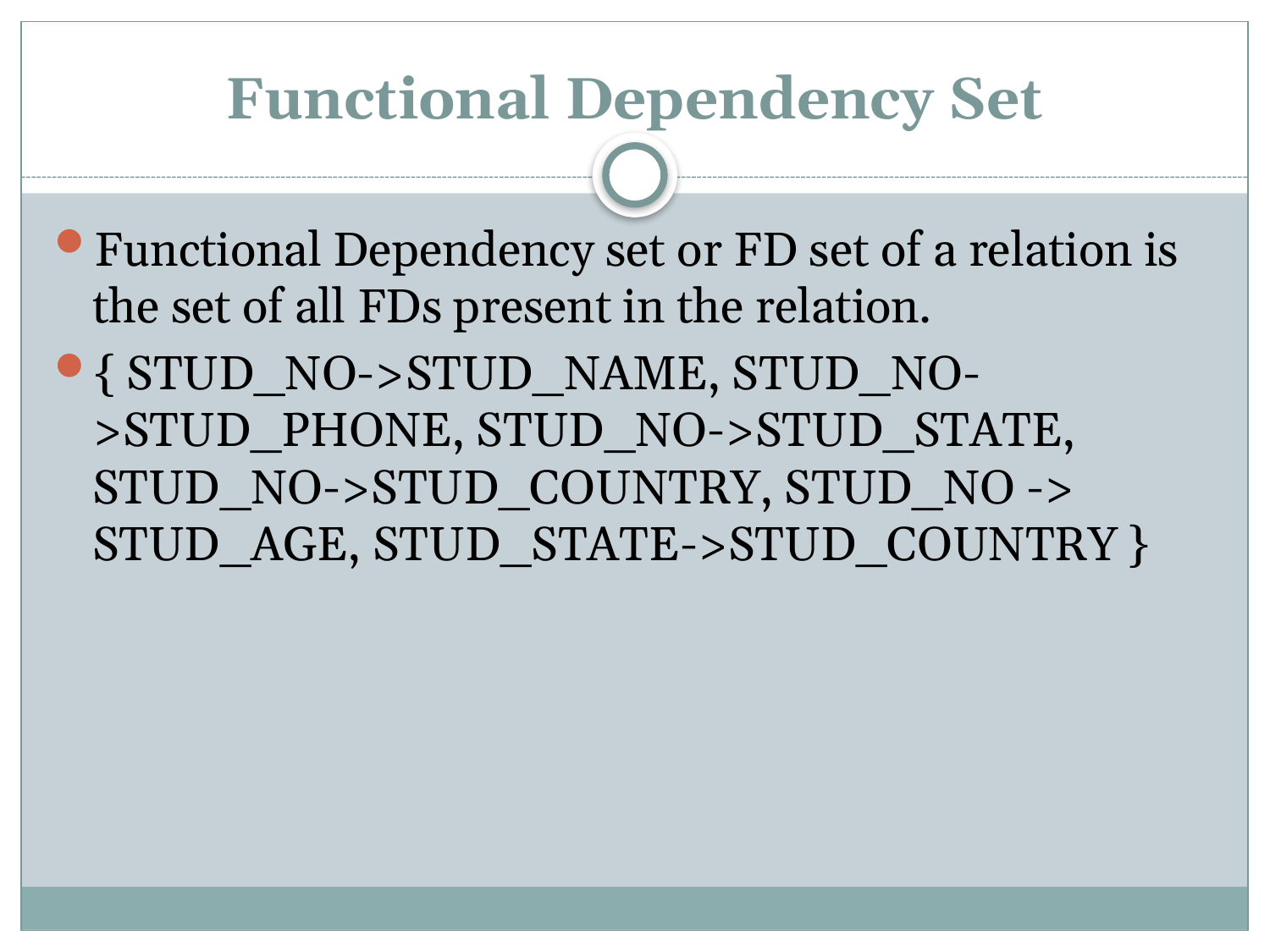

# Functional Dependency Set
Functional Dependency set or FD set of a relation is the set of all FDs present in the relation.
{ STUD_NO->STUD_NAME, STUD_NO->STUD_PHONE, STUD_NO->STUD_STATE, STUD_NO->STUD_COUNTRY, STUD_NO -> STUD_AGE, STUD_STATE->STUD_COUNTRY }